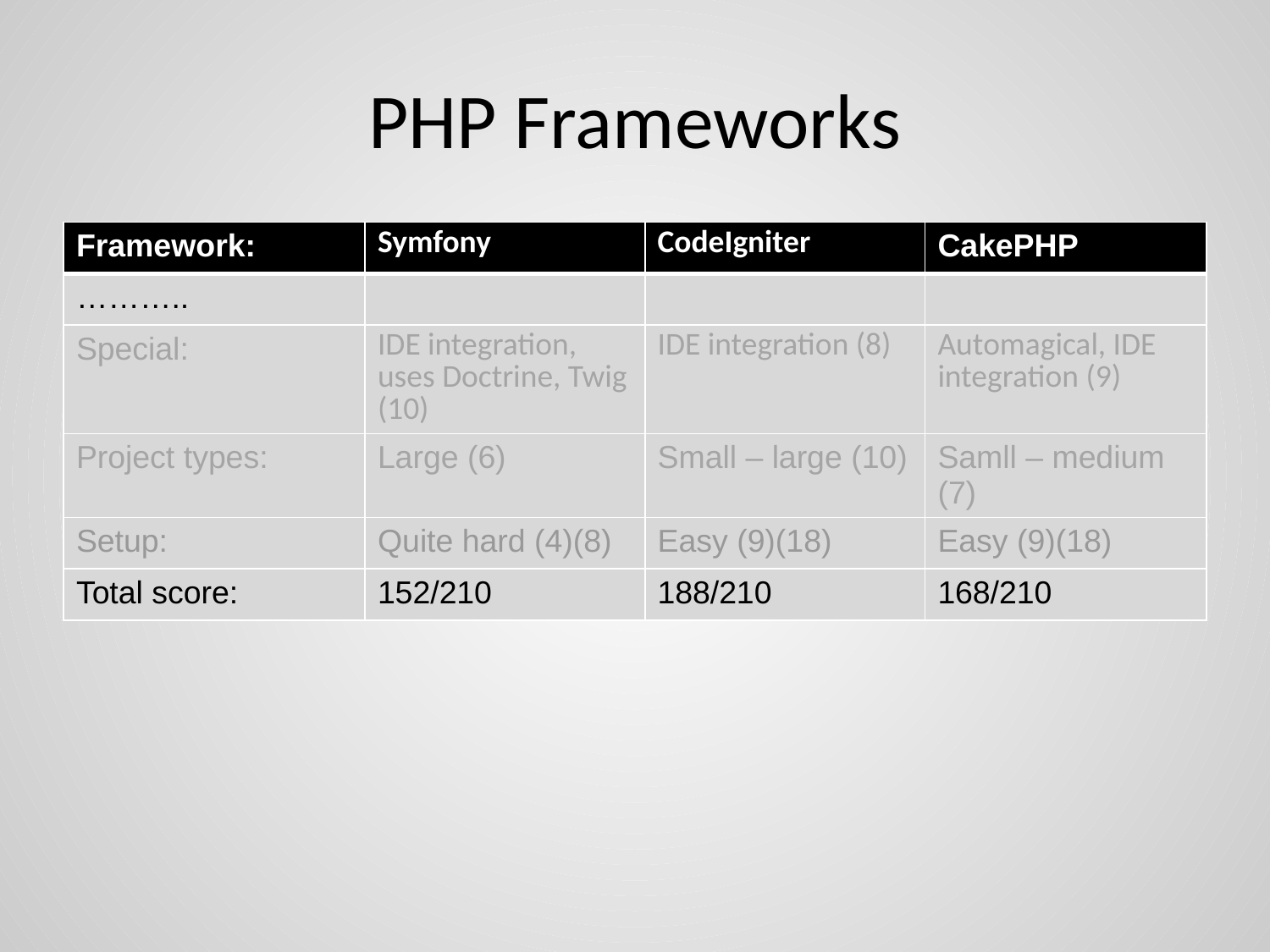

# PHP Frameworks

| Framework: | Symfony | CodeIgniter | CakePHP |
| --- | --- | --- | --- |
| ……….. |  |  |  |
| Special: | IDE integration, uses Doctrine, Twig (10) | IDE integration (8) | Automagical, IDE integration (9) |
| Project types: | Large (6) | Small – large (10) | Samll – medium (7) |
| Setup: | Quite hard (4)(8) | Easy (9)(18) | Easy (9)(18) |
| Total score: | 152/210 | 188/210 | 168/210 |